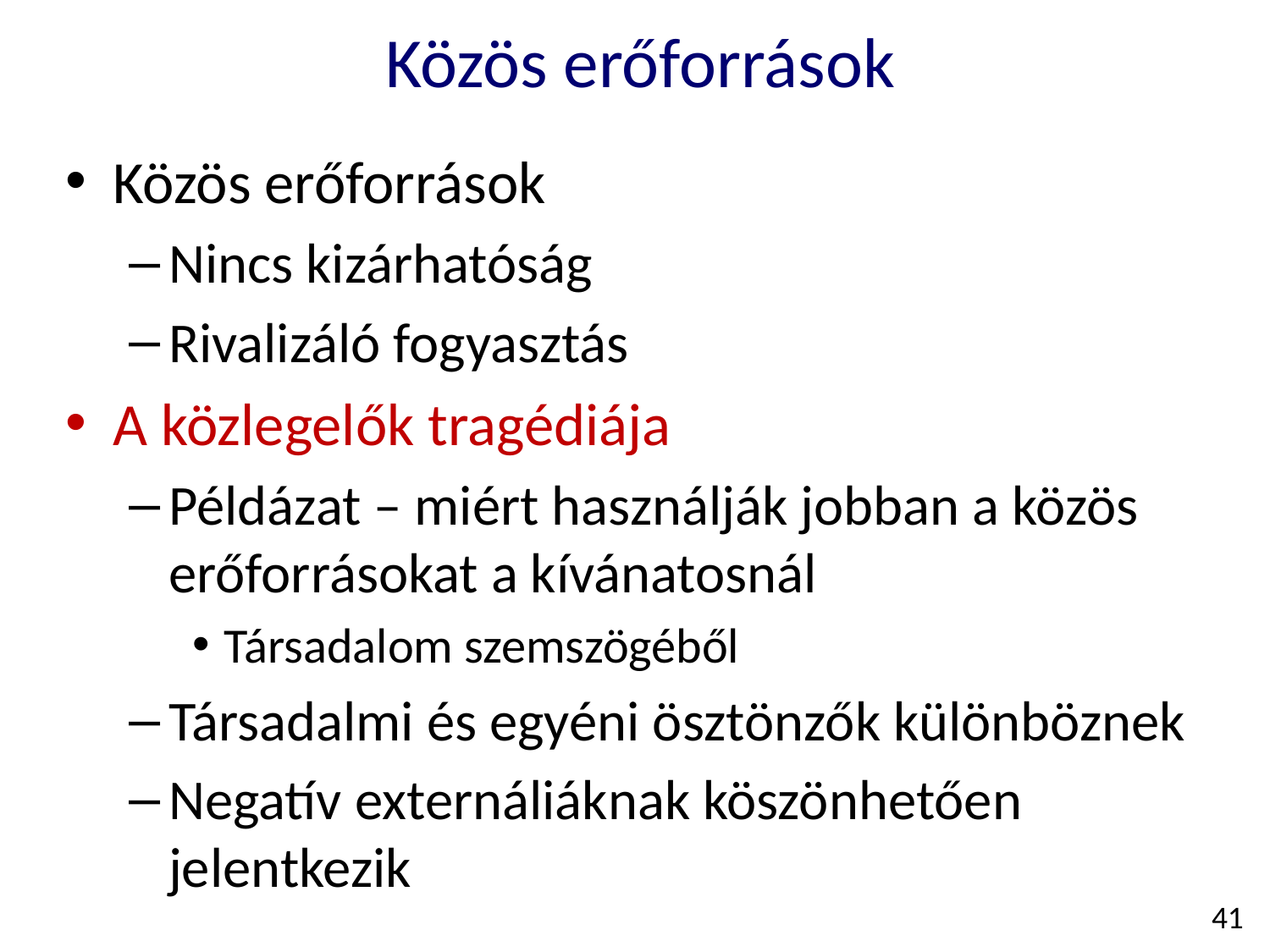

Közös erőforrások
Közös erőforrások
Nincs kizárhatóság
Rivalizáló fogyasztás
A közlegelők tragédiája
Példázat – miért használják jobban a közös erőforrásokat a kívánatosnál
Társadalom szemszögéből
Társadalmi és egyéni ösztönzők különböznek
Negatív externáliáknak köszönhetően jelentkezik
41